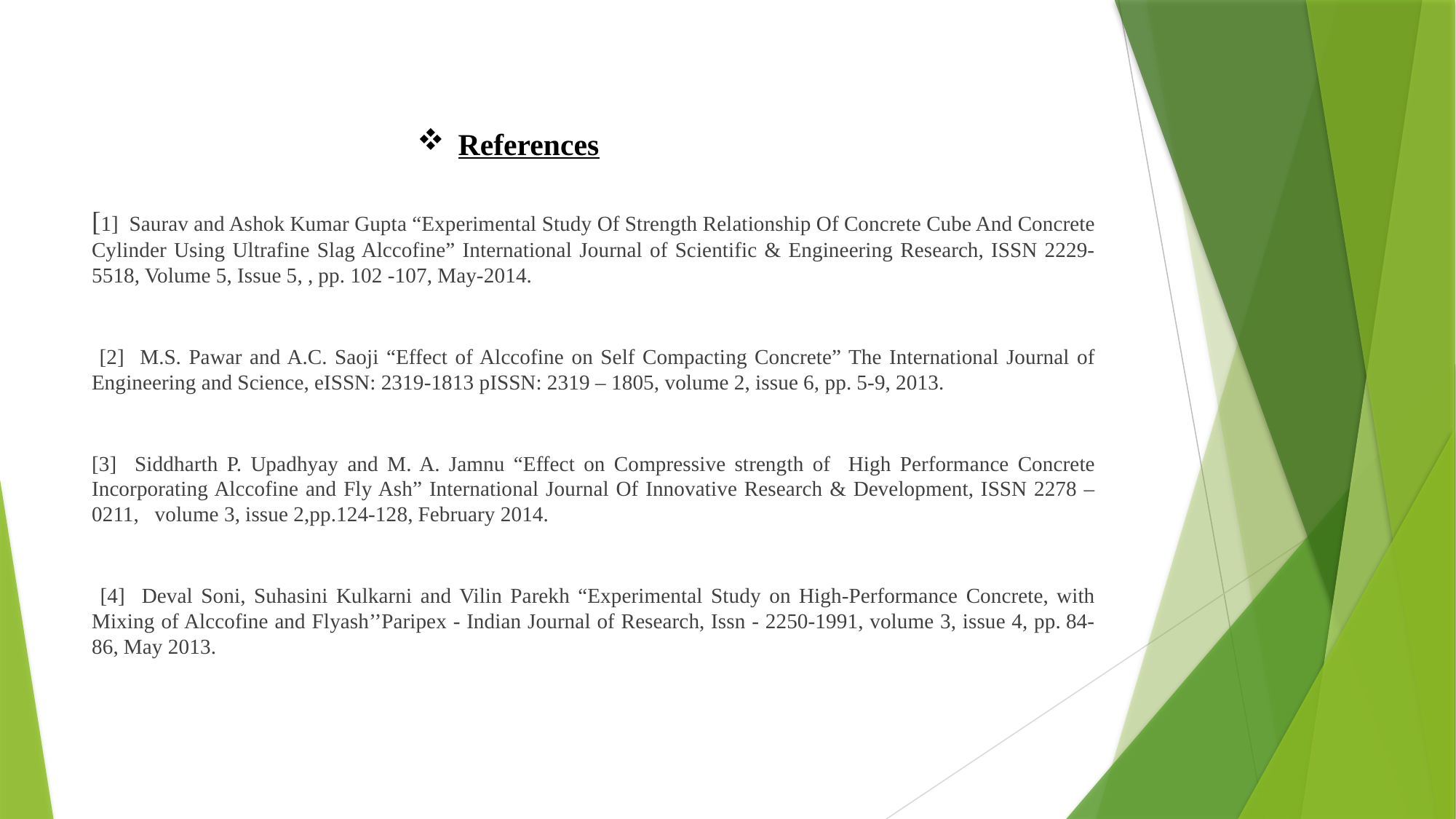

# References
[1]  Saurav and Ashok Kumar Gupta “Experimental Study Of Strength Relationship Of Concrete Cube And Concrete Cylinder Using Ultrafine Slag Alccofine” International Journal of Scientific & Engineering Research, ISSN 2229-5518, Volume 5, Issue 5, , pp. 102 -107, May-2014.

 [2]  M.S. Pawar and A.C. Saoji “Effect of Alccofine on Self Compacting Concrete” The International Journal of Engineering and Science, eISSN: 2319-1813 pISSN: 2319 – 1805, volume 2, issue 6, pp. 5-9, 2013.

[3]  Siddharth P. Upadhyay and M. A. Jamnu “Effect on Compressive strength of  High Performance Concrete Incorporating Alccofine and Fly Ash” International Journal Of Innovative Research & Development, ISSN 2278 – 0211,   volume 3, issue 2,pp.124-128, February 2014.

 [4]  Deval Soni, Suhasini Kulkarni and Vilin Parekh “Experimental Study on High-Performance Concrete, with Mixing of Alccofine and Flyash’’Paripex - Indian Journal of Research, Issn - 2250-1991, volume 3, issue 4, pp. 84-86, May 2013.